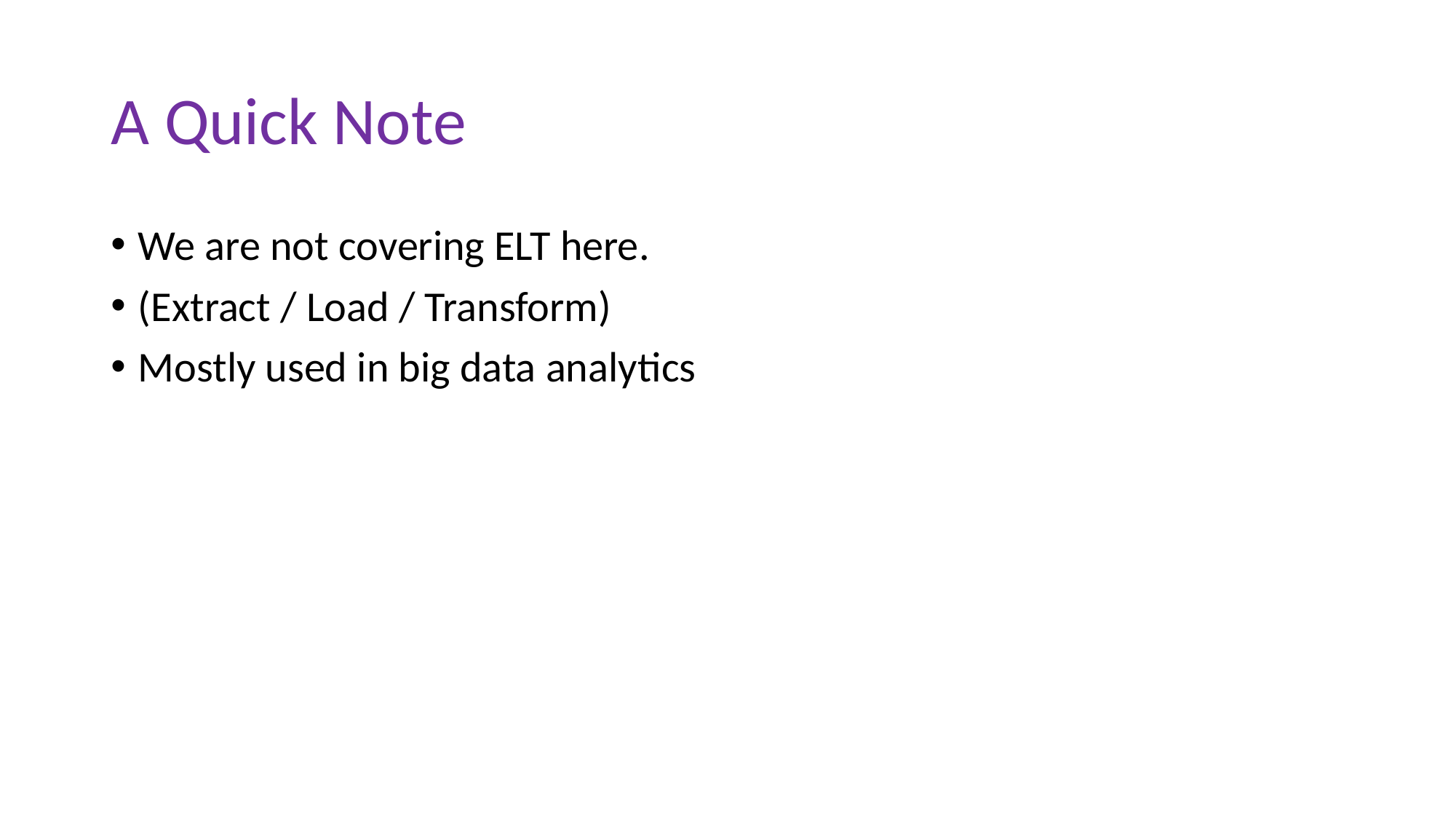

# A Quick Note
We are not covering ELT here.
(Extract / Load / Transform)
Mostly used in big data analytics